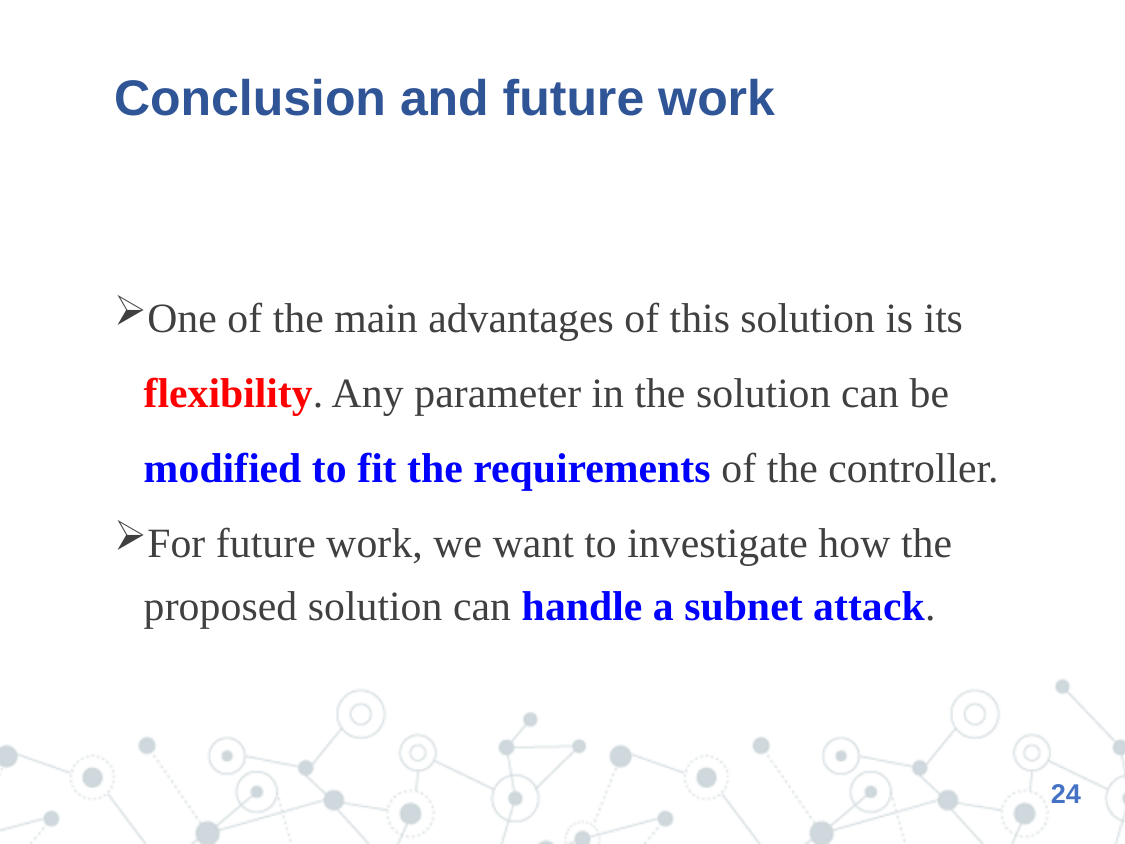

# Conclusion and future work
One of the main advantages of this solution is its flexibility. Any parameter in the solution can be modified to fit the requirements of the controller.
For future work, we want to investigate how the proposed solution can handle a subnet attack.